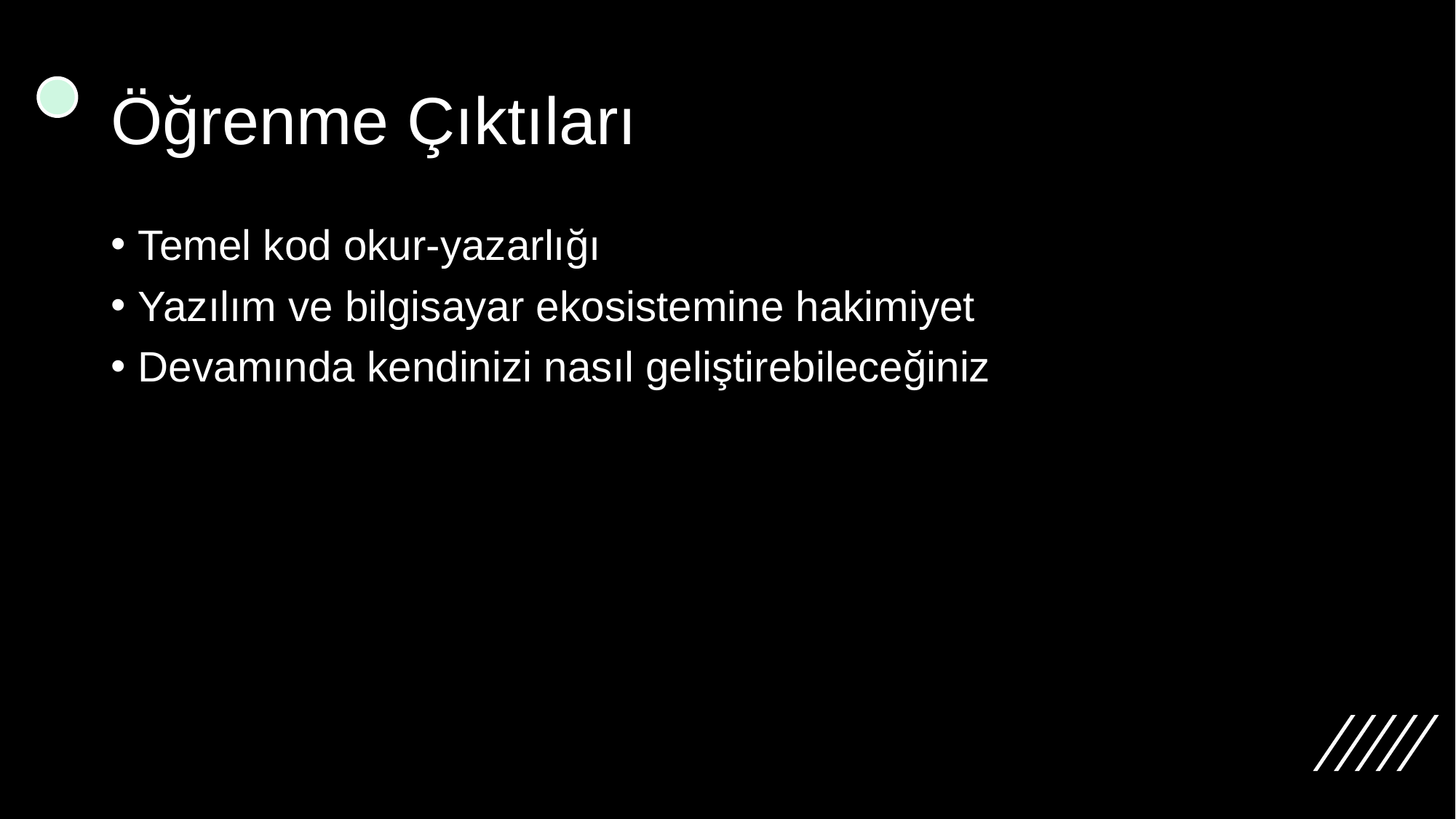

# Öğrenme Çıktıları
Temel kod okur-yazarlığı
Yazılım ve bilgisayar ekosistemine hakimiyet
Devamında kendinizi nasıl geliştirebileceğiniz